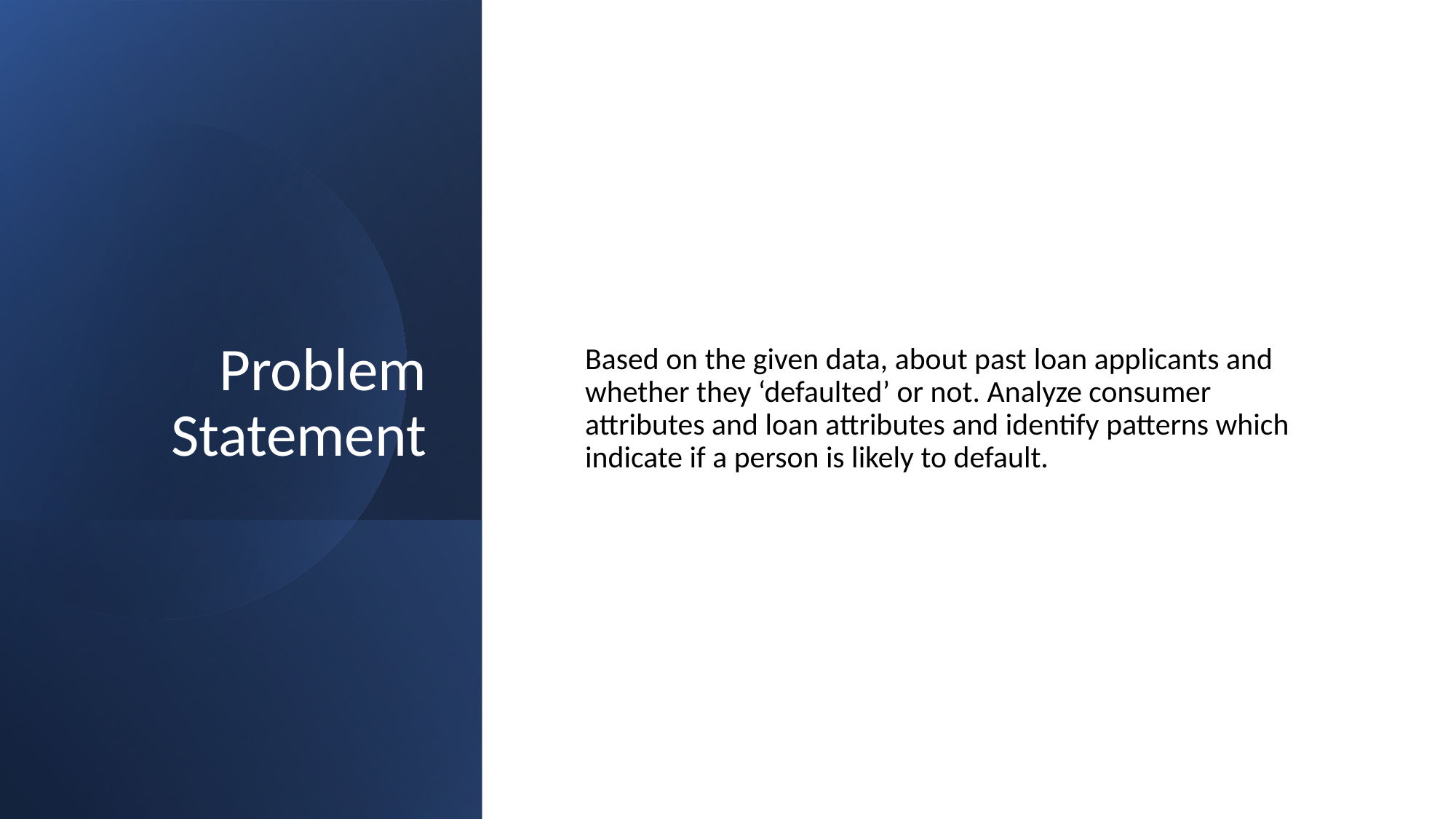

# Problem Statement
Based on the given data, about past loan applicants and whether they ‘defaulted’ or not. Analyze consumer attributes and loan attributes and identify patterns which indicate if a person is likely to default.